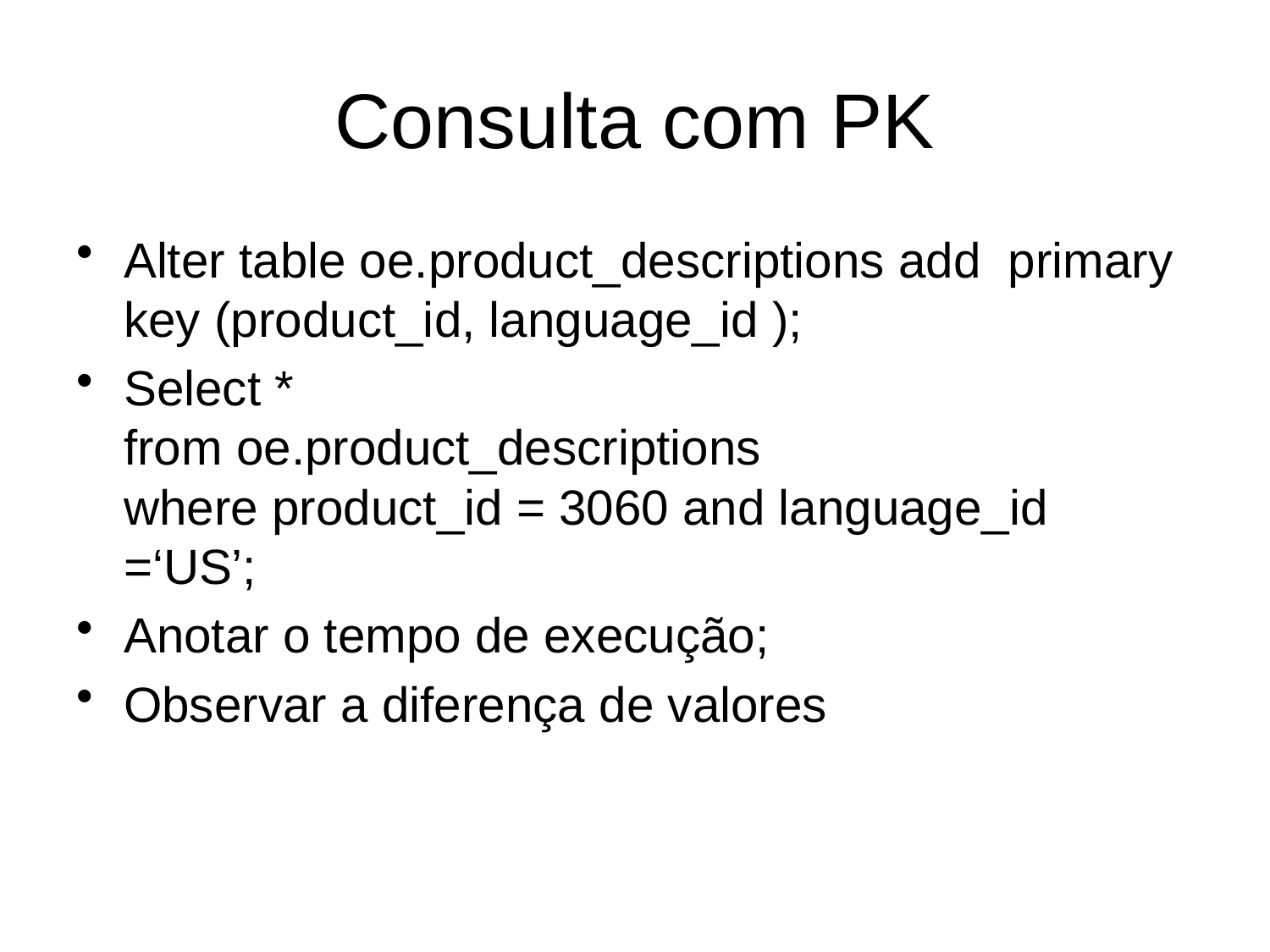

# Consulta com PK
Alter table oe.product_descriptions add  primary key (product_id, language_id );
Select *
from oe.product_descriptions
where product_id = 3060 and language_id =‘US’;
Anotar o tempo de execução;
Observar a diferença de valores